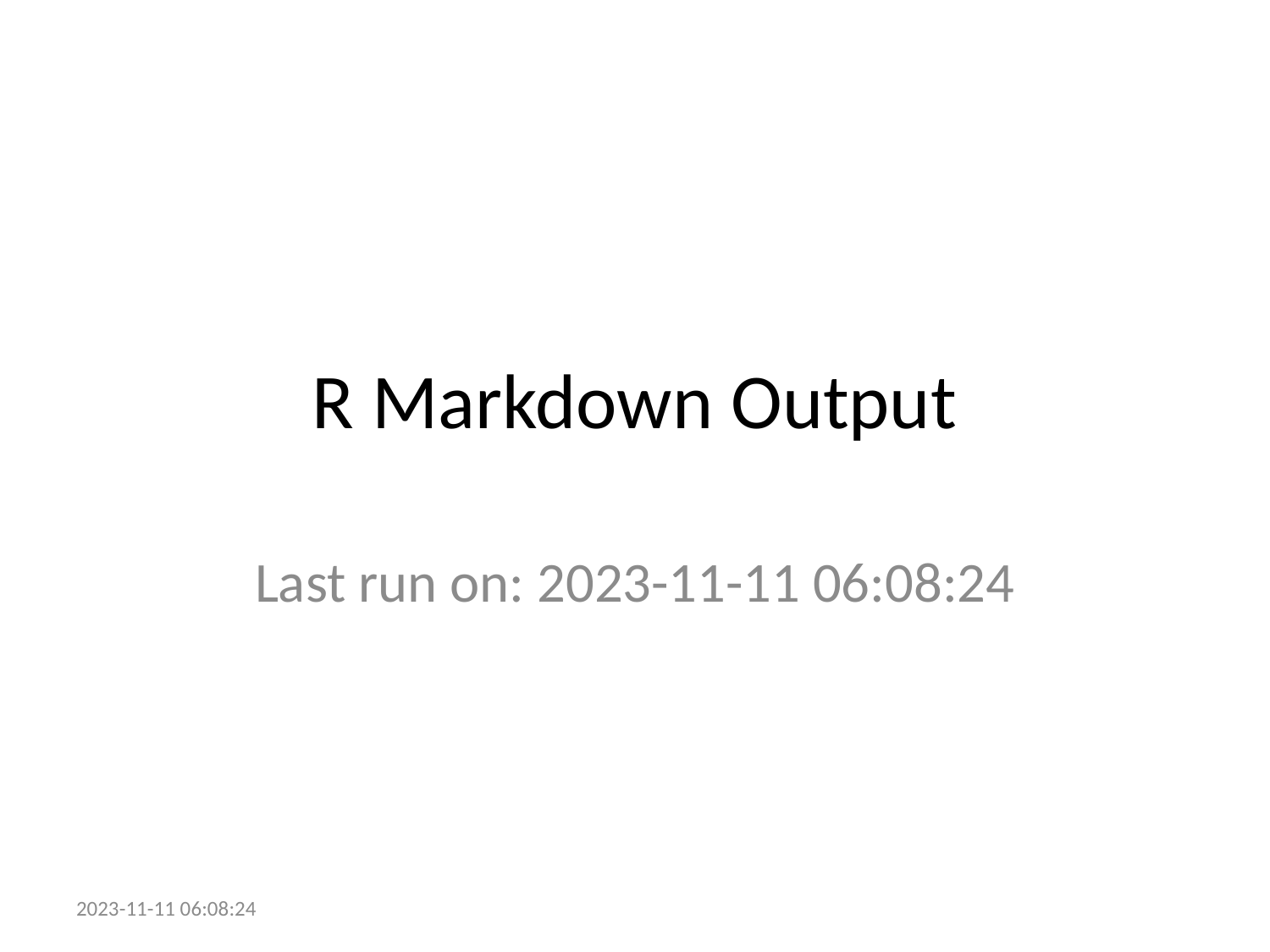

# R Markdown Output
Last run on: 2023-11-11 06:08:24
2023-11-11 06:08:24